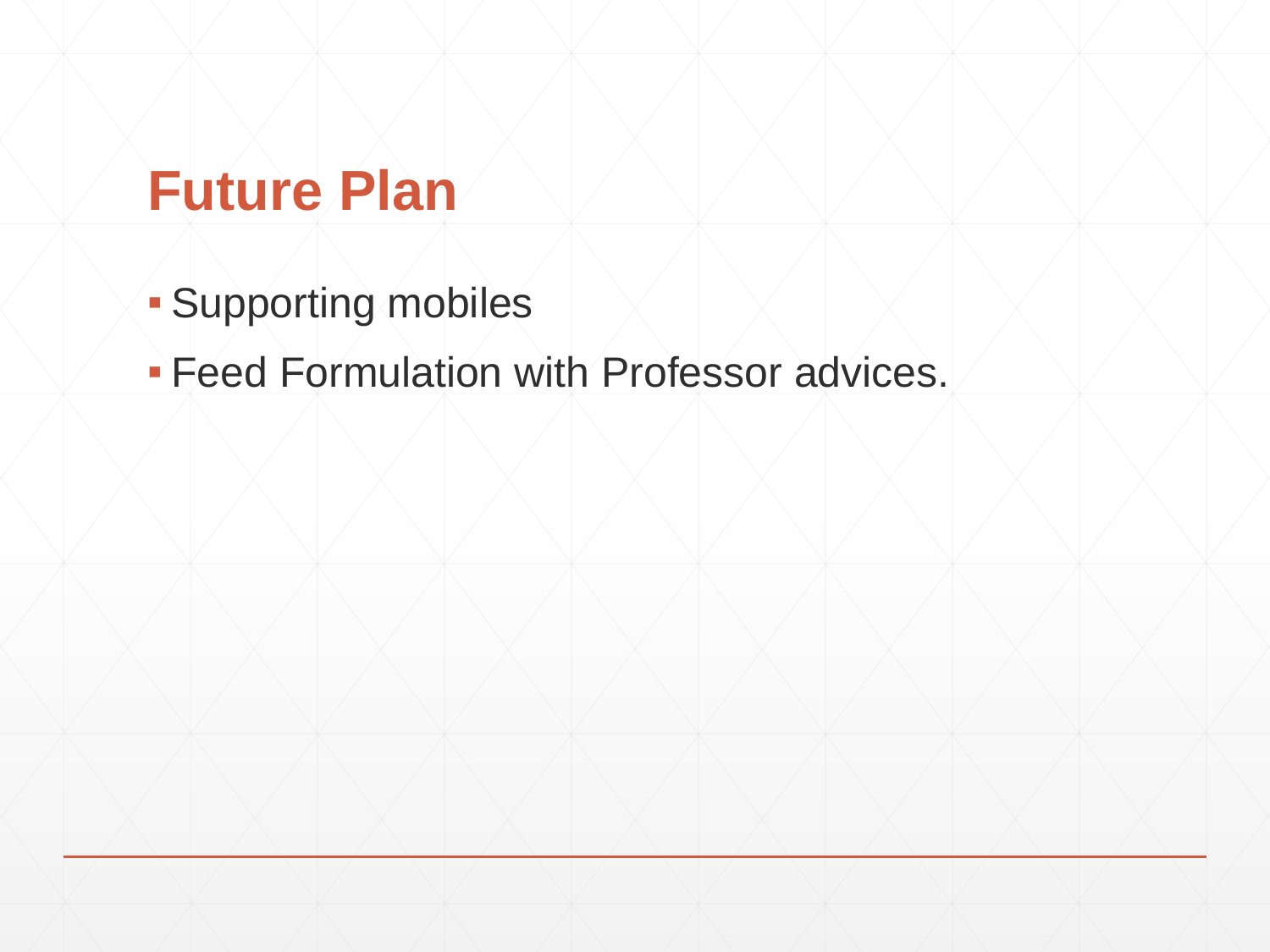

# Future Plan
Supporting mobiles
Feed Formulation with Professor advices.